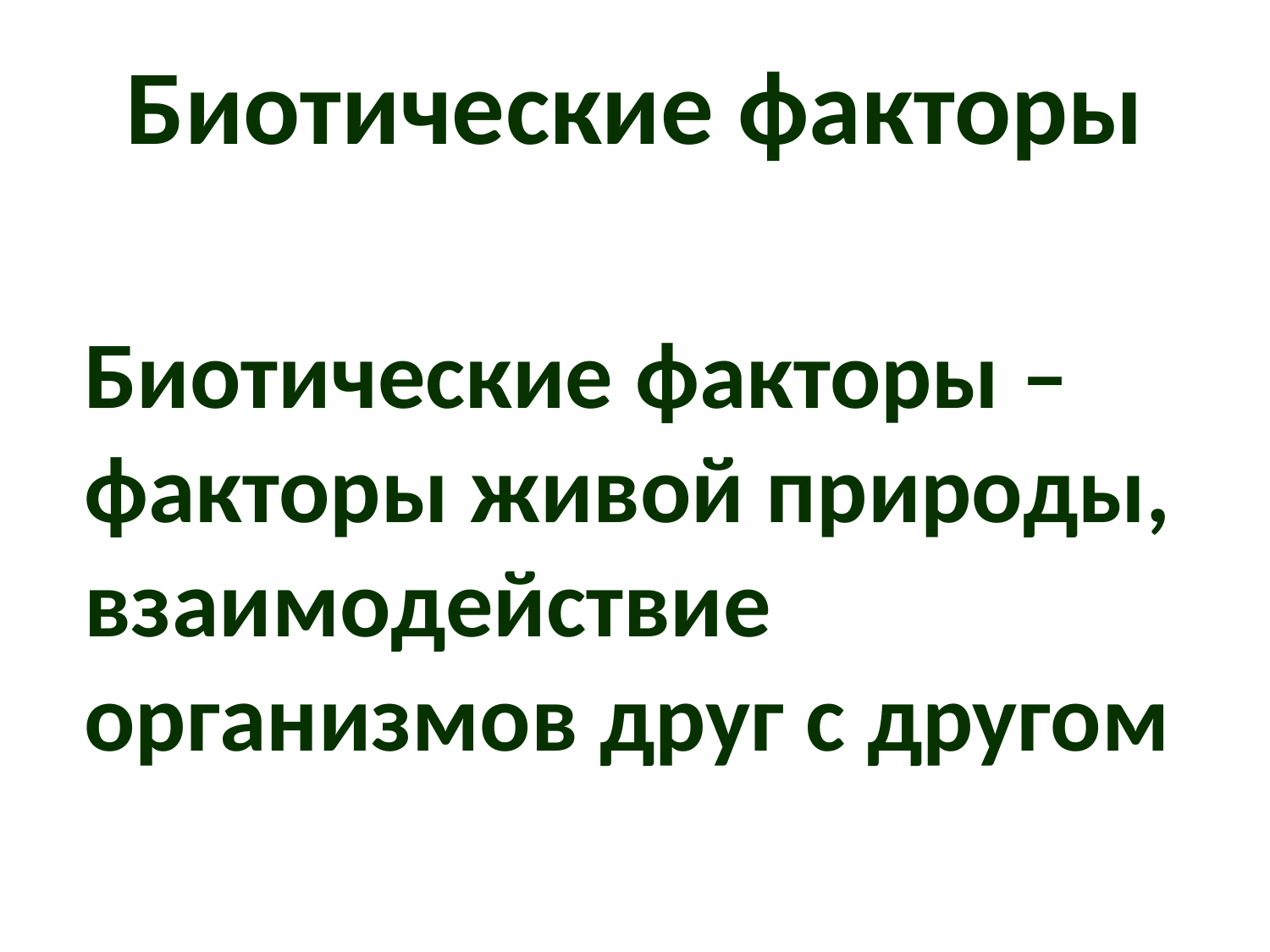

# Биотические факторы

	Биотические факторы – факторы живой природы, взаимодействие организмов друг с другом